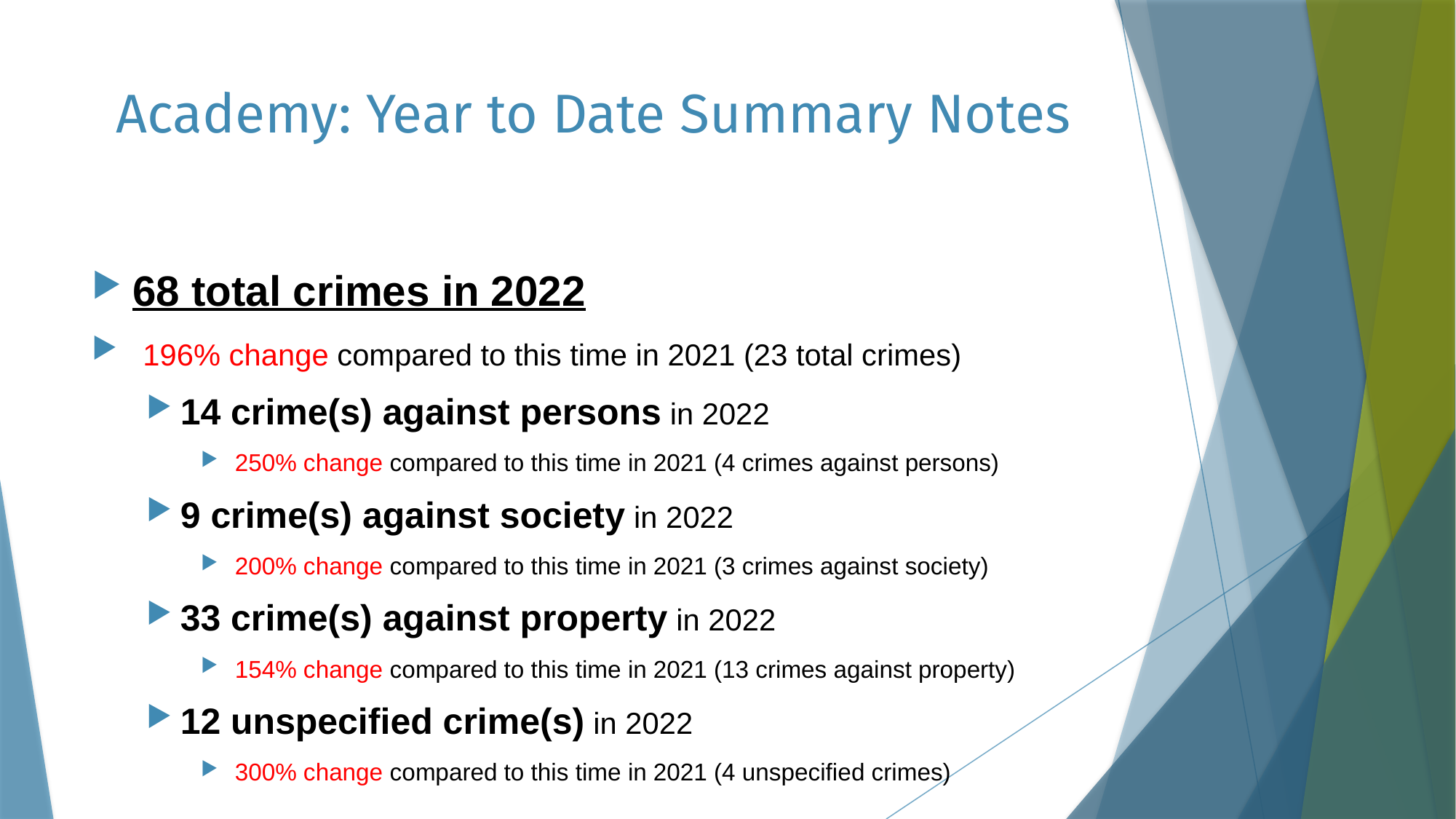

# Academy: Year to Date Summary Notes
68 total crimes in 2022
 196% change compared to this time in 2021 (23 total crimes)
14 crime(s) against persons in 2022
 250% change compared to this time in 2021 (4 crimes against persons)
9 crime(s) against society in 2022
 200% change compared to this time in 2021 (3 crimes against society)
33 crime(s) against property in 2022
 154% change compared to this time in 2021 (13 crimes against property)
12 unspecified crime(s) in 2022
 300% change compared to this time in 2021 (4 unspecified crimes)